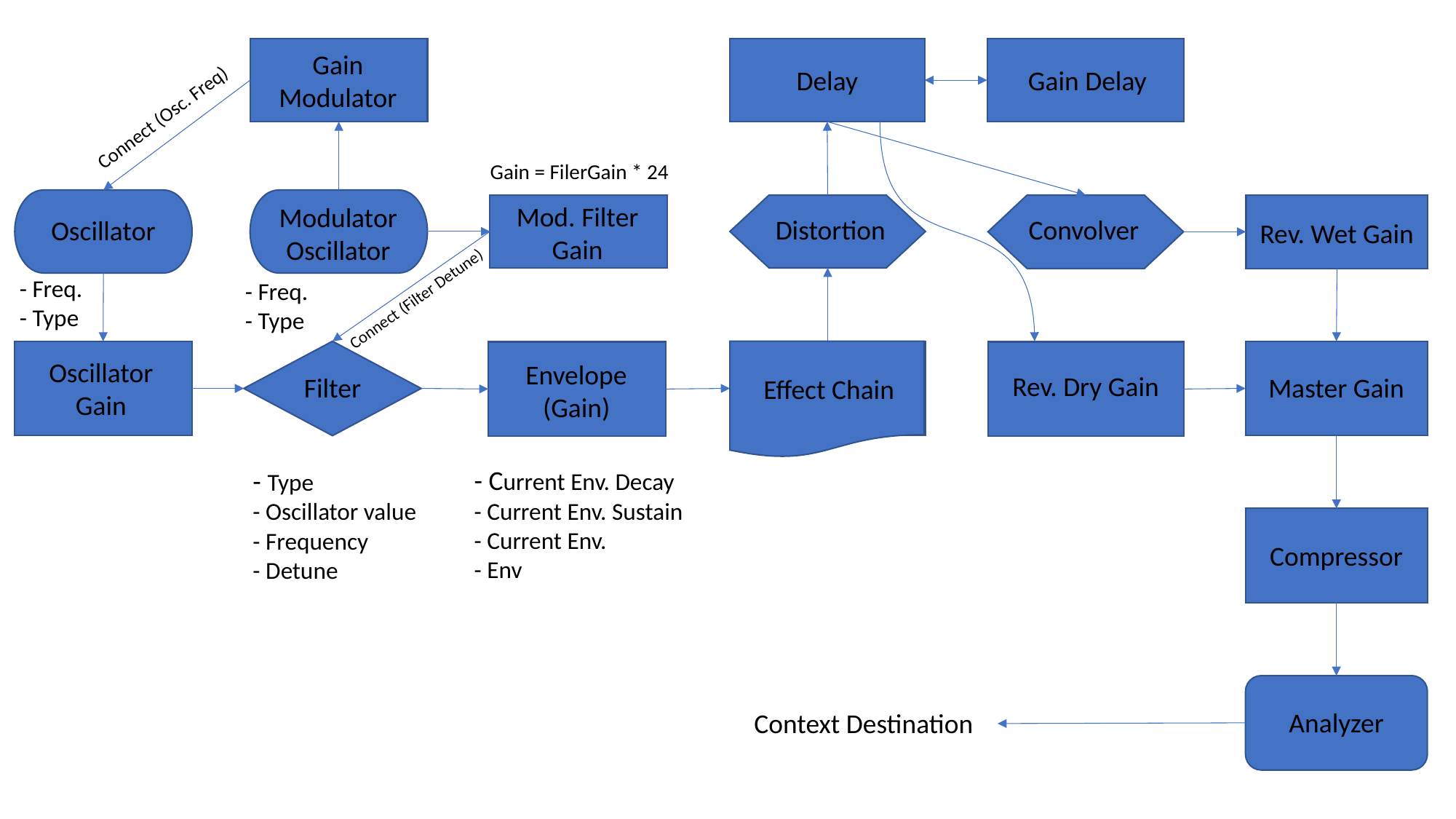

Gain Modulator
Delay
Gain Delay
Connect (Osc. Freq)
Gain = FilerGain * 24

Mod. Filter Gain
Modulator
Oscillator

Distortion
Convolver
Oscillator
Rev. Wet Gain
Connect (Filter Detune)
- Freq.
- Type
- Freq.
- Type

Oscillator Gain
Effect Chain??
Envelope
(Gain)
Rev. Dry Gain
Filter
Master Gain
Effect Chain
- Current Env. Decay
- Current Env. Sustain
- Current Env.
- Env
- Type
- Oscillator value
- Frequency
- Detune

Compressor

Analyzer
Context Destination